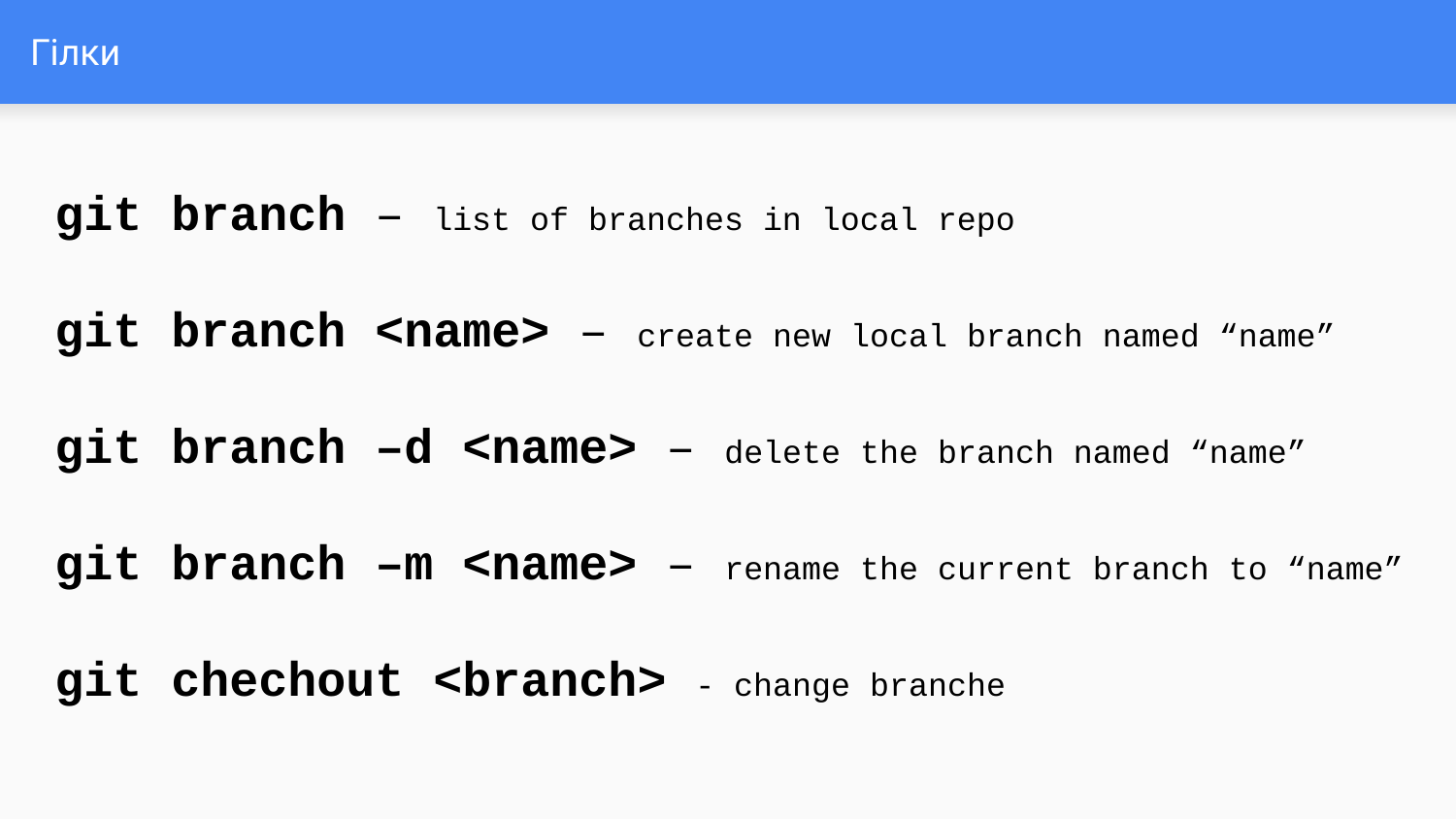

# Гілки
git branch – list of branches in local repo
git branch <name> – create new local branch named “name”
git branch –d <name> – delete the branch named “name”
git branch –m <name> – rename the current branch to “name”
git chechout <branch> - change branche